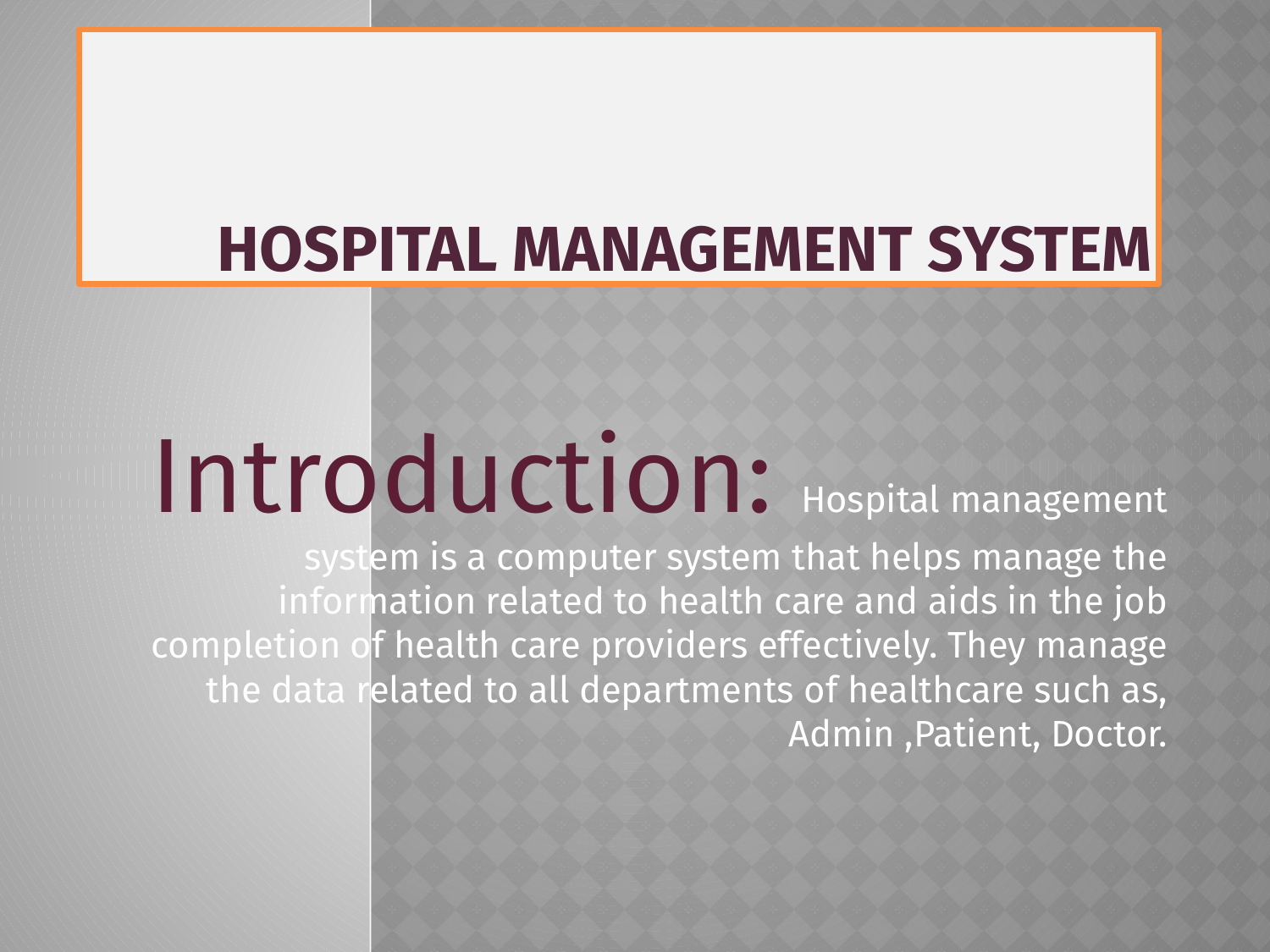

# HOSPITAL MANAGEMENT SYSTEM
Introduction: Hospital management system is a computer system that helps manage the information related to health care and aids in the job completion of health care providers effectively. They manage the data related to all departments of healthcare such as, Admin ,Patient, Doctor.